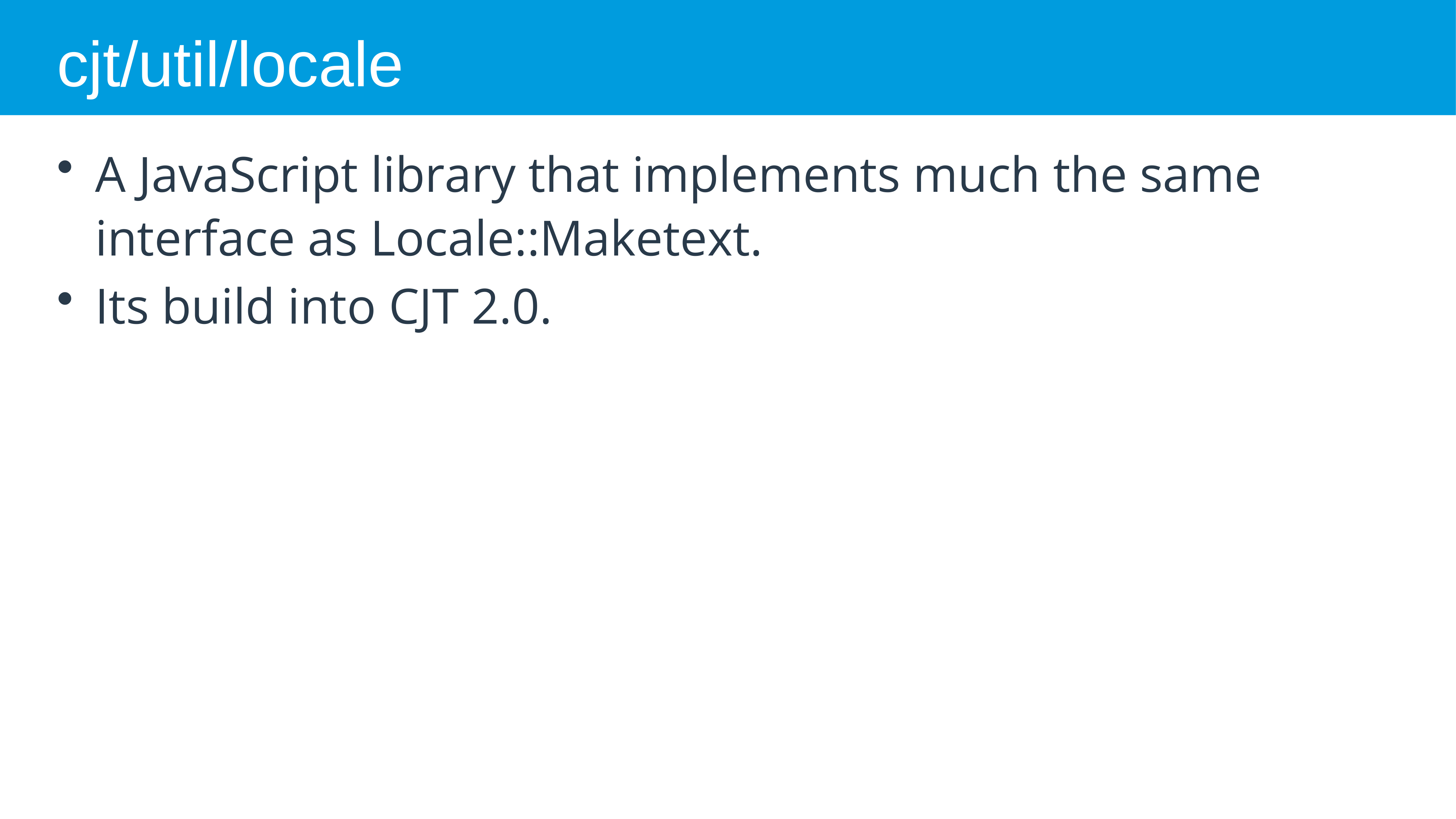

# cjt/util/locale
A JavaScript library that implements much the same interface as Locale::Maketext.
Its build into CJT 2.0.